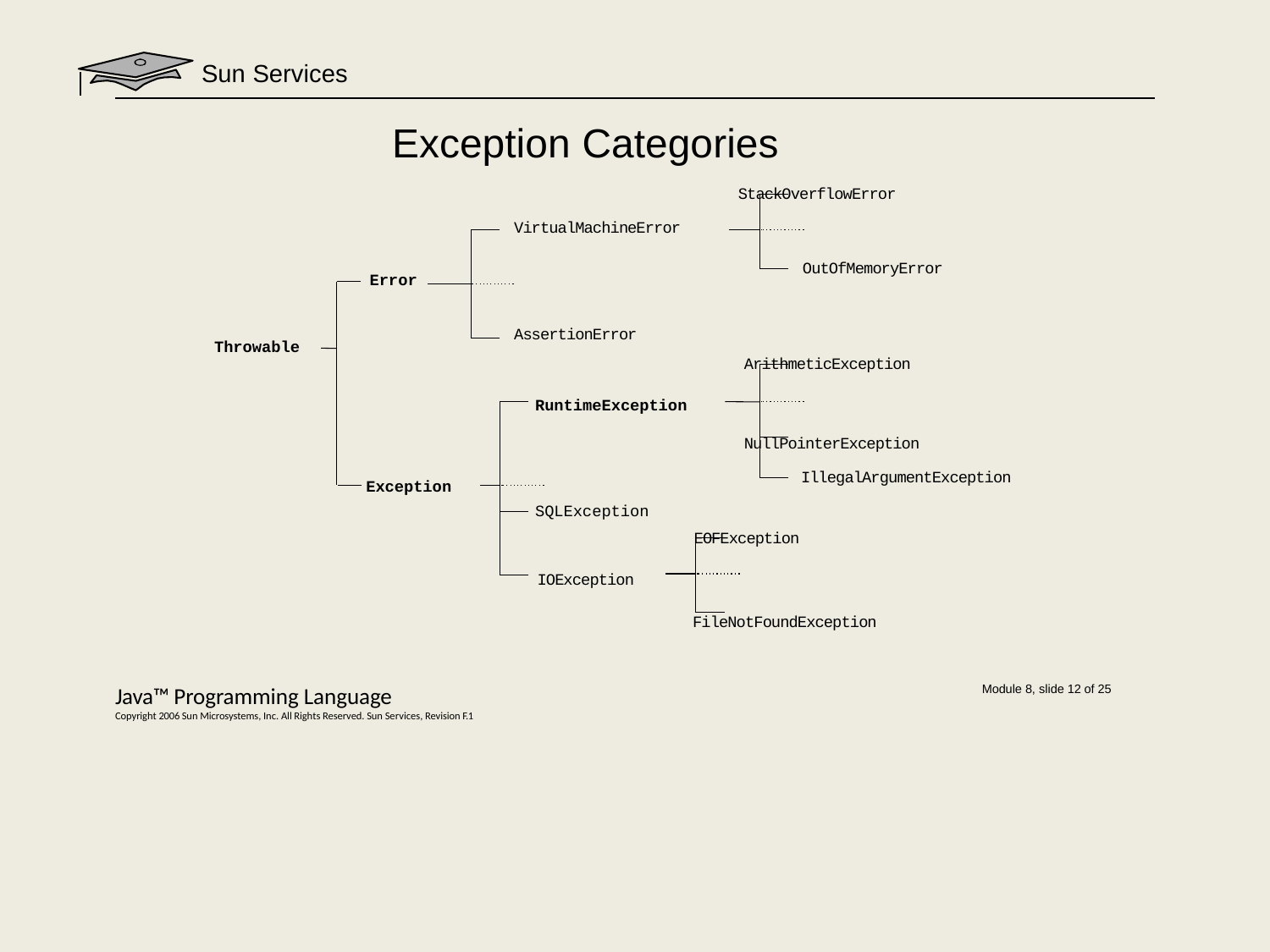

# Sun Services

Exception Categories
StackOverflowError

VirtualMachineError

OutOfMemoryError
Error

AssertionError
Throwable

ArithmeticException

RuntimeException

NullPointerException

IllegalArgumentException
Exception

SQLException
EOFException

IOException

FileNotFoundException

Java™ Programming Language
Copyright 2006 Sun Microsystems, Inc. All Rights Reserved. Sun Services, Revision F.1
Module 8, slide 12 of 25